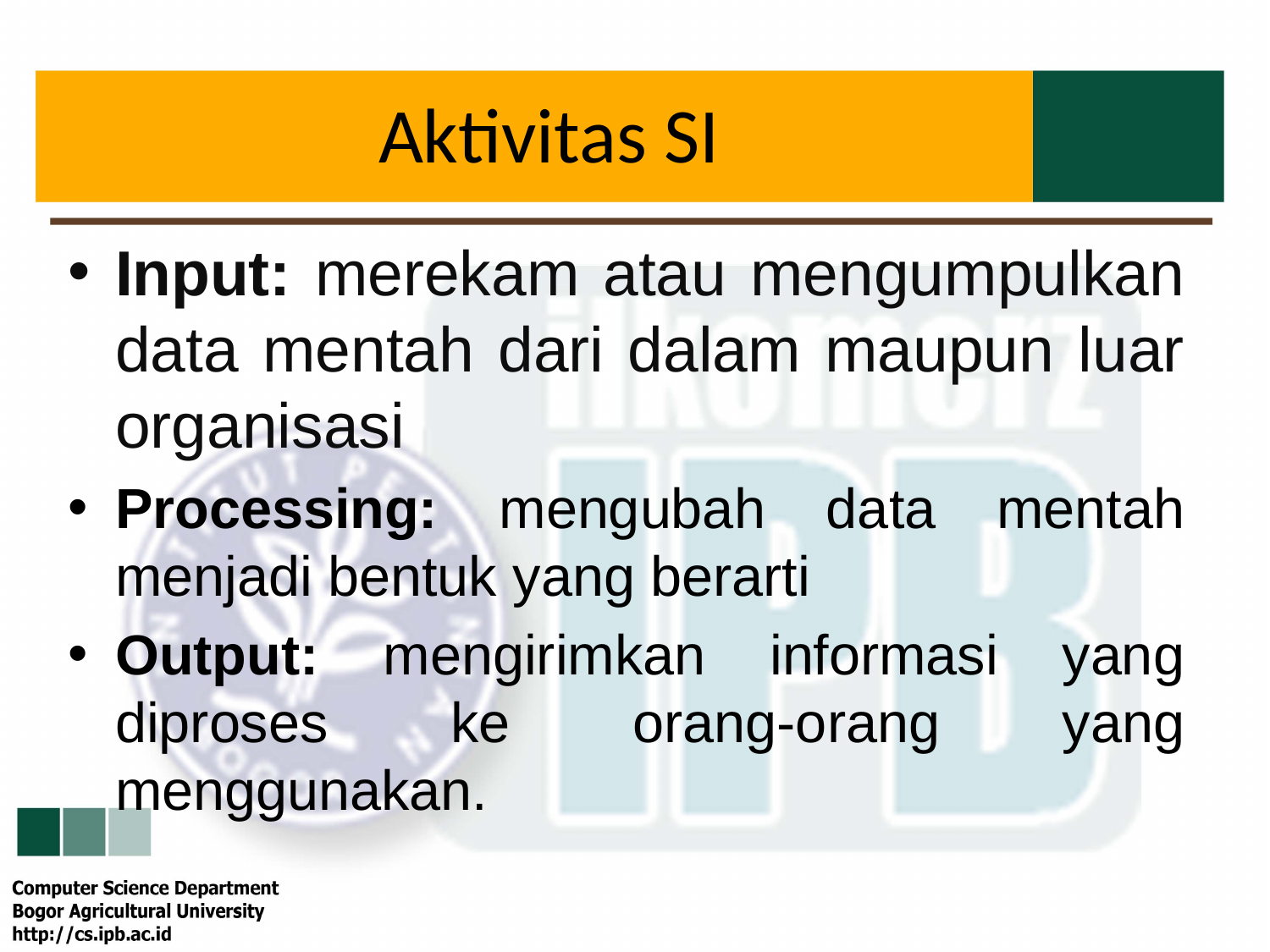

# Aktivitas SI
Input: merekam atau mengumpulkan data mentah dari dalam maupun luar organisasi
Processing: mengubah data mentah menjadi bentuk yang berarti
Output: mengirimkan informasi yang diproses ke orang-orang yang menggunakan.